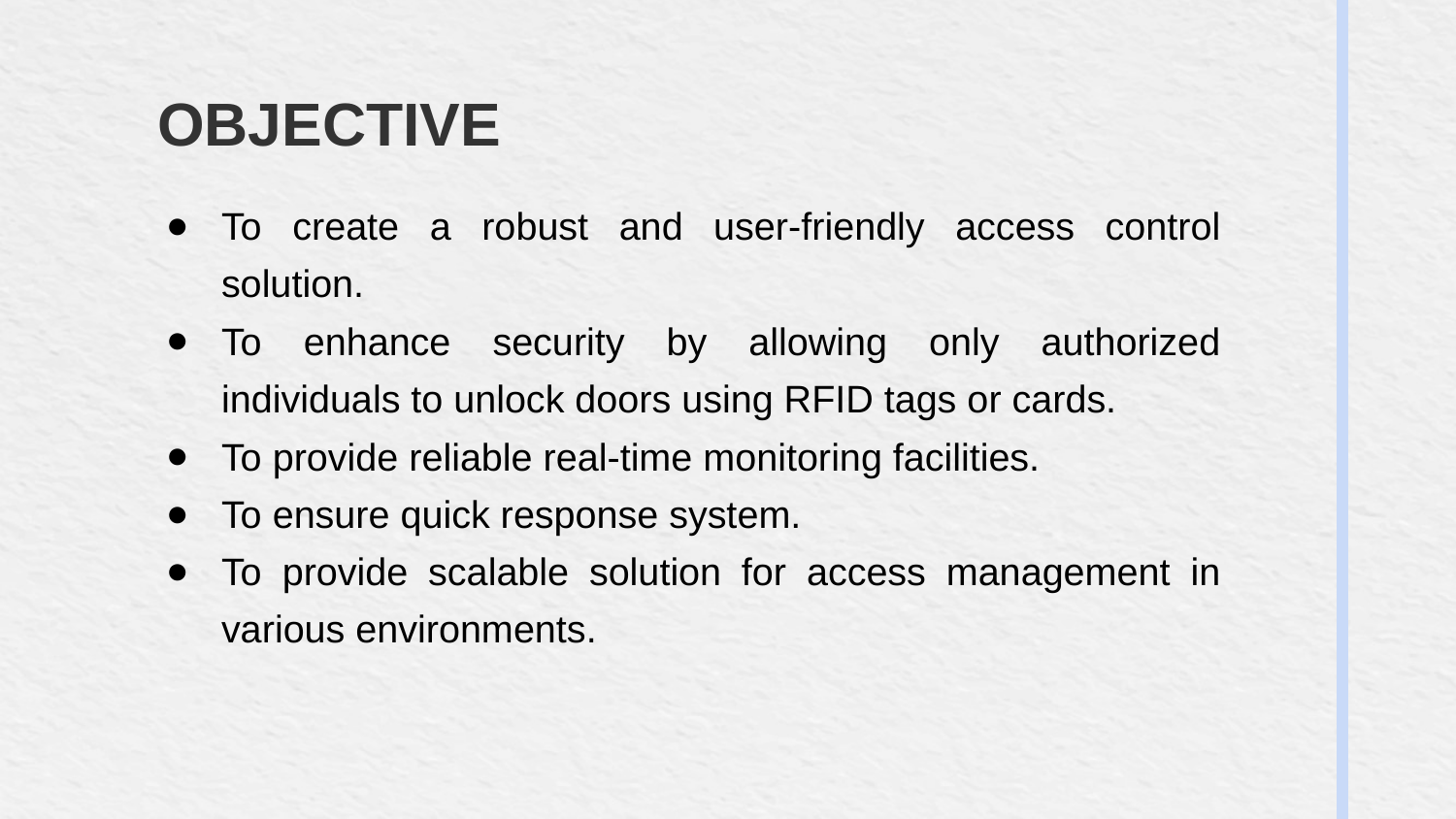

# OBJECTIVE
To create a robust and user-friendly access control solution.
To enhance security by allowing only authorized individuals to unlock doors using RFID tags or cards.
To provide reliable real-time monitoring facilities.
To ensure quick response system.
To provide scalable solution for access management in various environments.